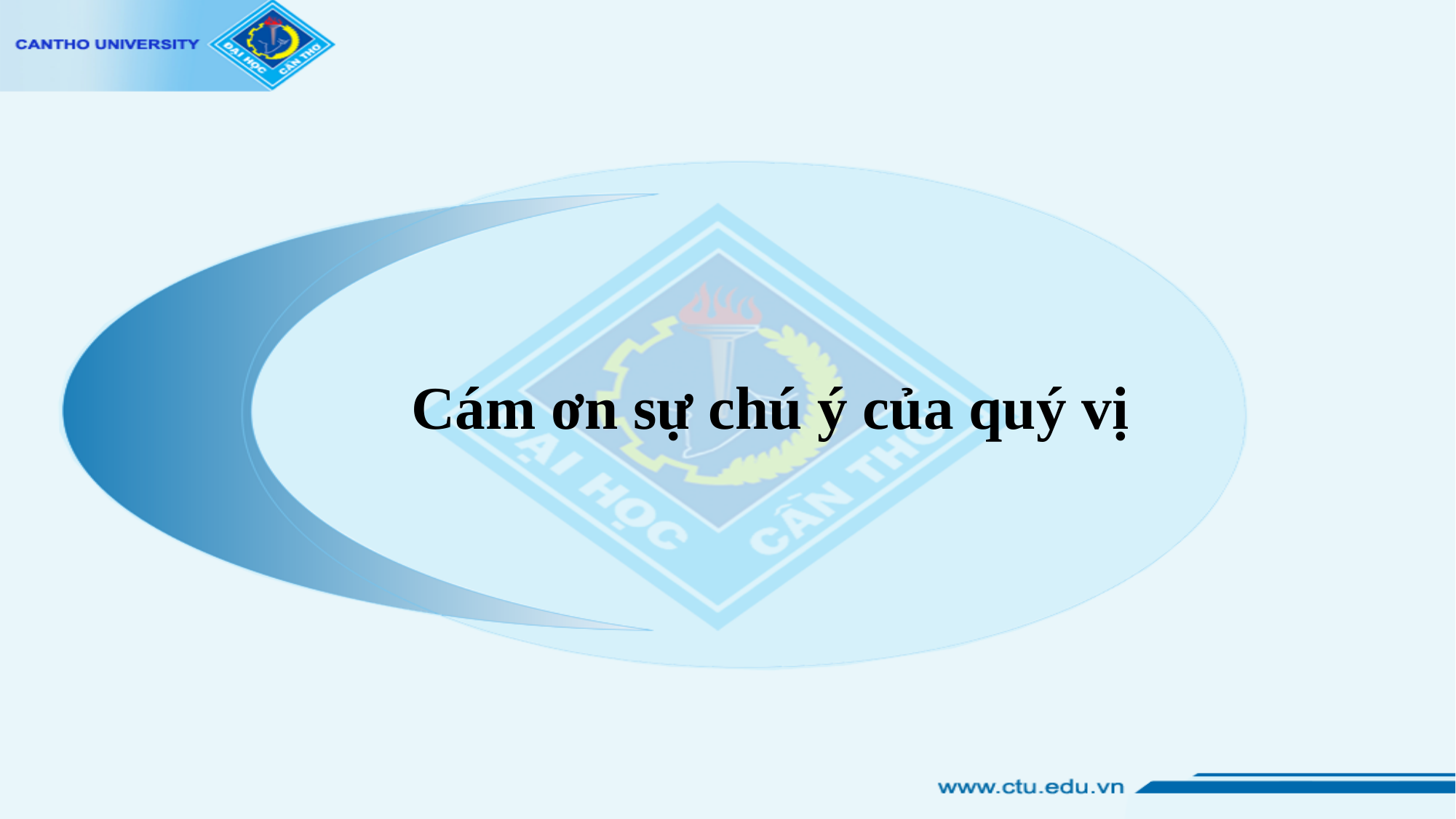

# Cám ơn sự chú ý của quý vị